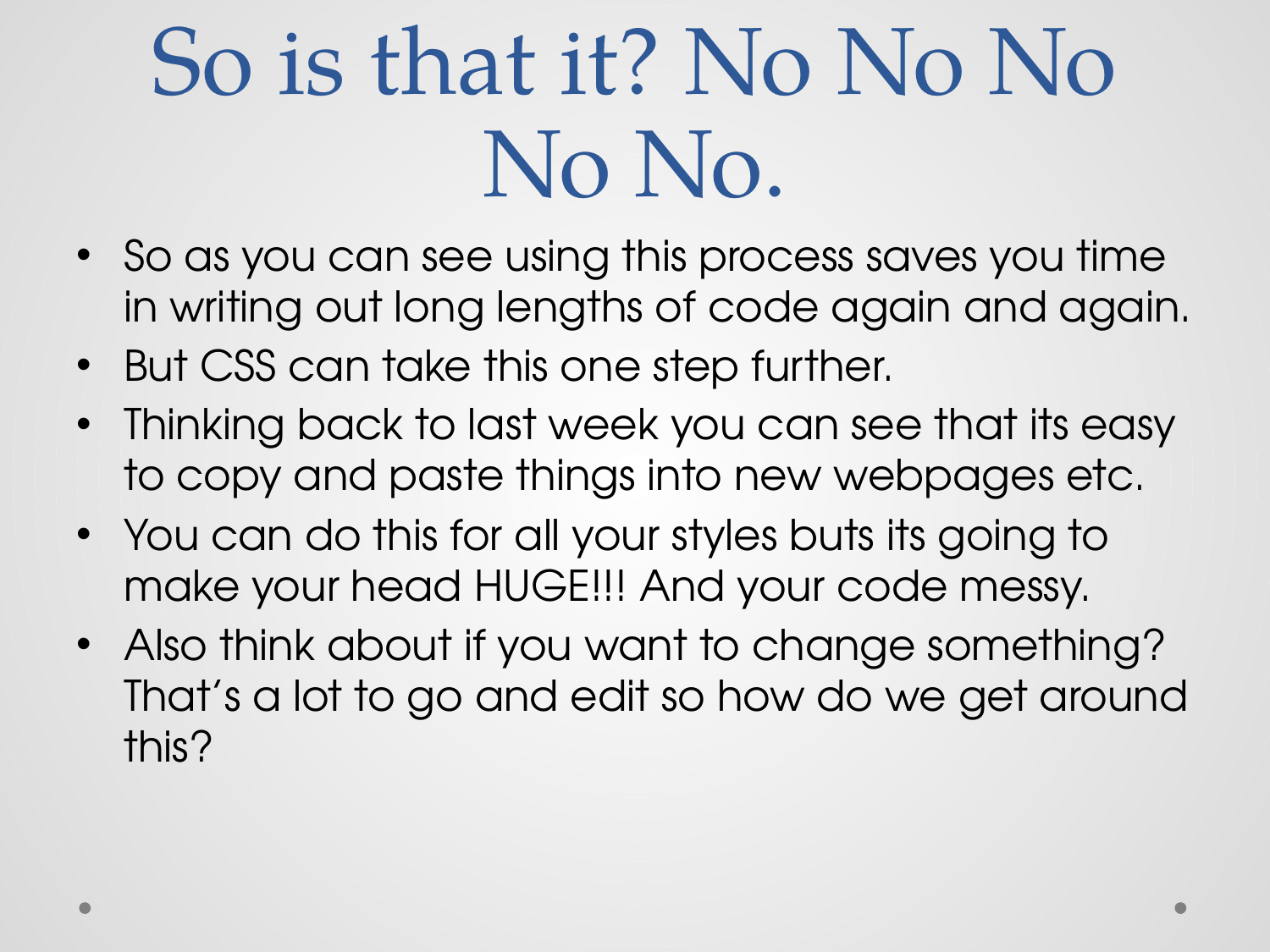

# So is that it? No No No No No.
So as you can see using this process saves you time in writing out long lengths of code again and again.
But CSS can take this one step further.
Thinking back to last week you can see that its easy to copy and paste things into new webpages etc.
You can do this for all your styles buts its going to make your head HUGE!!! And your code messy.
Also think about if you want to change something? That’s a lot to go and edit so how do we get around this?